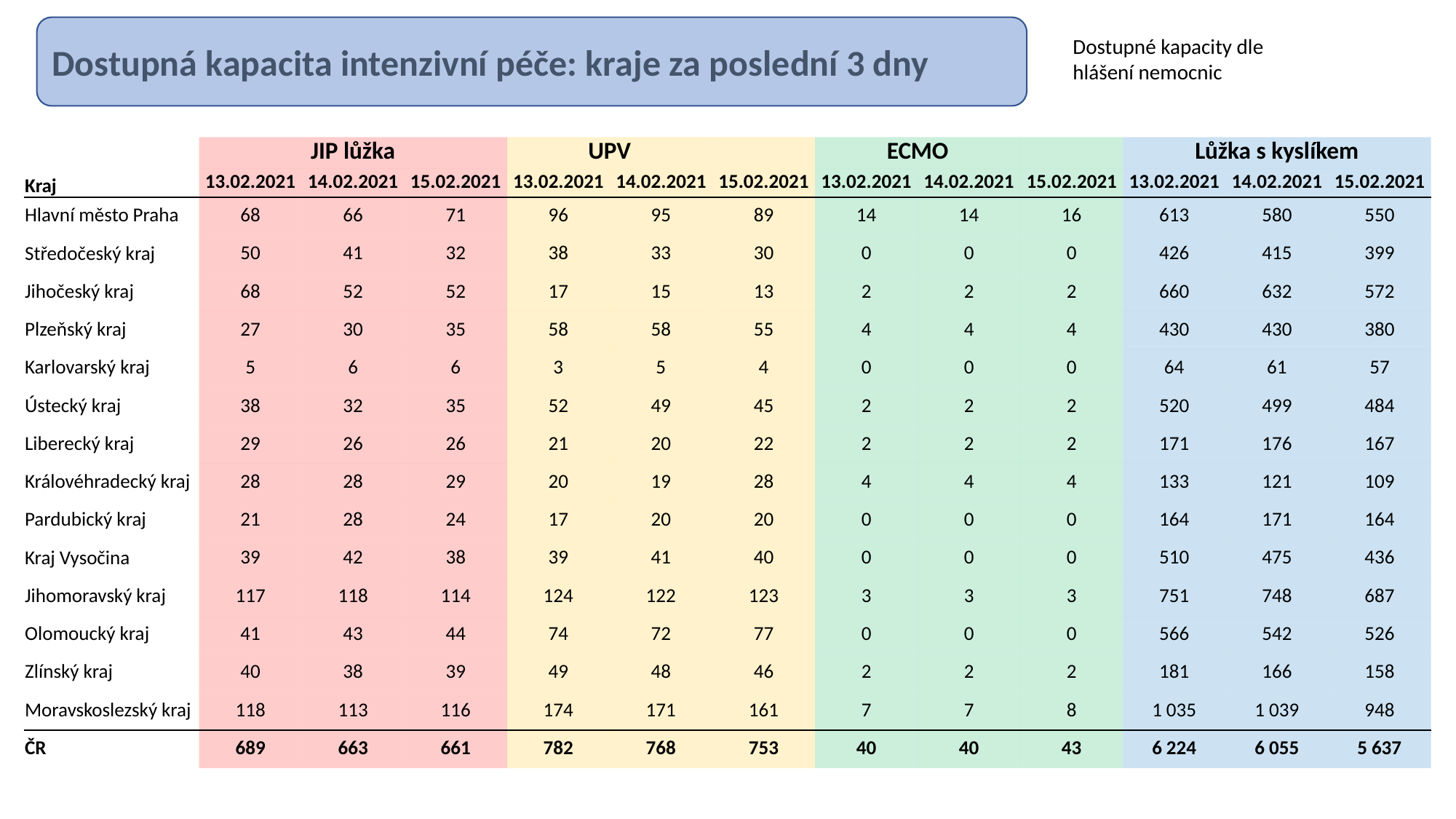

Dostupná kapacita intenzivní péče: kraje za poslední 3 dny
Dostupné kapacity dle hlášení nemocnic
|  | JIP lůžka |  |  | UPV |  |  | ECMO |  |  | Lůžka s kyslíkem |  |  |
| --- | --- | --- | --- | --- | --- | --- | --- | --- | --- | --- | --- | --- |
| Kraj | 13.02.2021 | 14.02.2021 | 15.02.2021 | 13.02.2021 | 14.02.2021 | 15.02.2021 | 13.02.2021 | 14.02.2021 | 15.02.2021 | 13.02.2021 | 14.02.2021 | 15.02.2021 |
| Hlavní město Praha | 68 | 66 | 71 | 96 | 95 | 89 | 14 | 14 | 16 | 613 | 580 | 550 |
| Středočeský kraj | 50 | 41 | 32 | 38 | 33 | 30 | 0 | 0 | 0 | 426 | 415 | 399 |
| Jihočeský kraj | 68 | 52 | 52 | 17 | 15 | 13 | 2 | 2 | 2 | 660 | 632 | 572 |
| Plzeňský kraj | 27 | 30 | 35 | 58 | 58 | 55 | 4 | 4 | 4 | 430 | 430 | 380 |
| Karlovarský kraj | 5 | 6 | 6 | 3 | 5 | 4 | 0 | 0 | 0 | 64 | 61 | 57 |
| Ústecký kraj | 38 | 32 | 35 | 52 | 49 | 45 | 2 | 2 | 2 | 520 | 499 | 484 |
| Liberecký kraj | 29 | 26 | 26 | 21 | 20 | 22 | 2 | 2 | 2 | 171 | 176 | 167 |
| Královéhradecký kraj | 28 | 28 | 29 | 20 | 19 | 28 | 4 | 4 | 4 | 133 | 121 | 109 |
| Pardubický kraj | 21 | 28 | 24 | 17 | 20 | 20 | 0 | 0 | 0 | 164 | 171 | 164 |
| Kraj Vysočina | 39 | 42 | 38 | 39 | 41 | 40 | 0 | 0 | 0 | 510 | 475 | 436 |
| Jihomoravský kraj | 117 | 118 | 114 | 124 | 122 | 123 | 3 | 3 | 3 | 751 | 748 | 687 |
| Olomoucký kraj | 41 | 43 | 44 | 74 | 72 | 77 | 0 | 0 | 0 | 566 | 542 | 526 |
| Zlínský kraj | 40 | 38 | 39 | 49 | 48 | 46 | 2 | 2 | 2 | 181 | 166 | 158 |
| Moravskoslezský kraj | 118 | 113 | 116 | 174 | 171 | 161 | 7 | 7 | 8 | 1 035 | 1 039 | 948 |
| ČR | 689 | 663 | 661 | 782 | 768 | 753 | 40 | 40 | 43 | 6 224 | 6 055 | 5 637 |